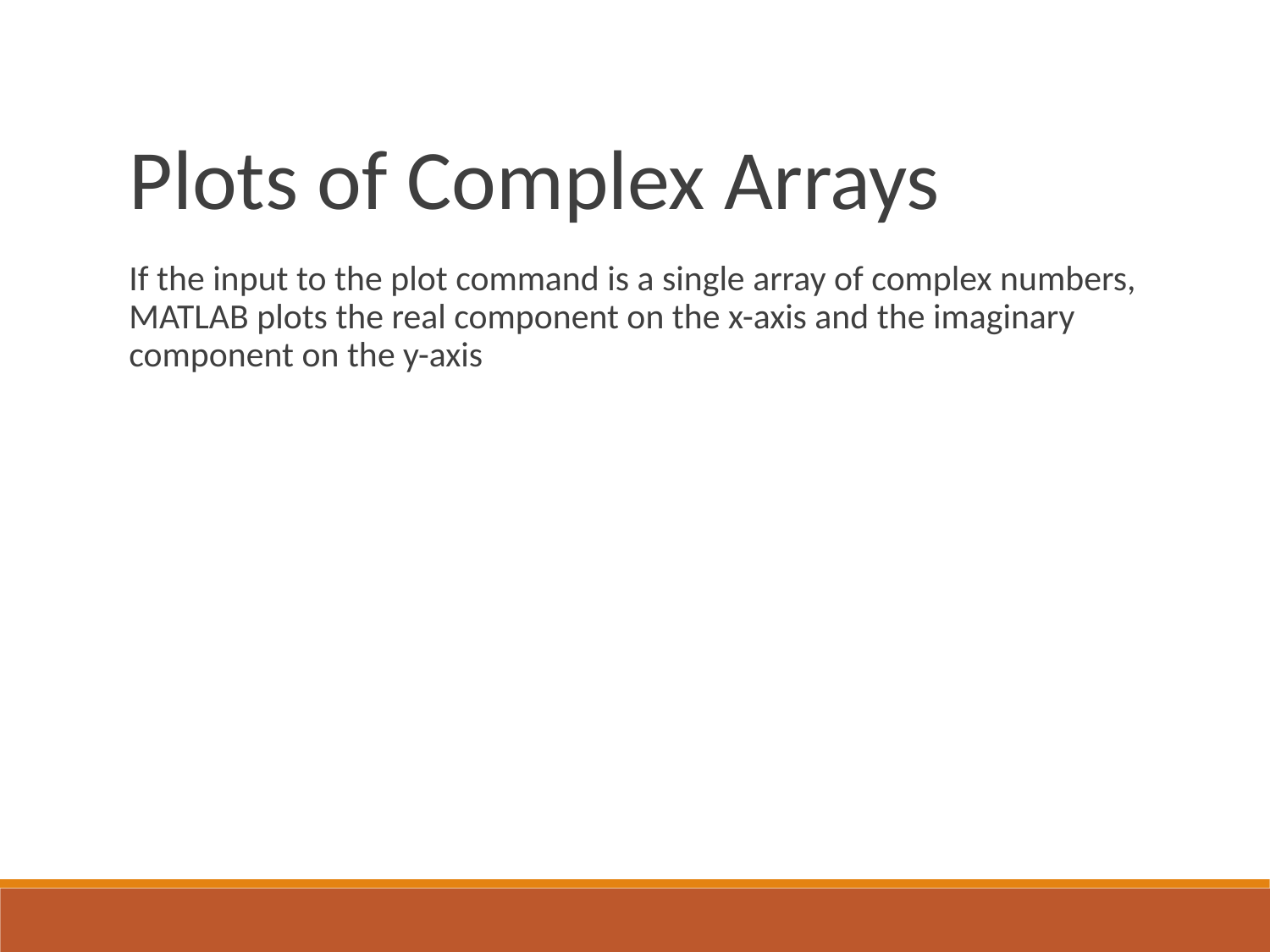

Plots of Complex Arrays
If the input to the plot command is a single array of complex numbers, MATLAB plots the real component on the x-axis and the imaginary component on the y-axis